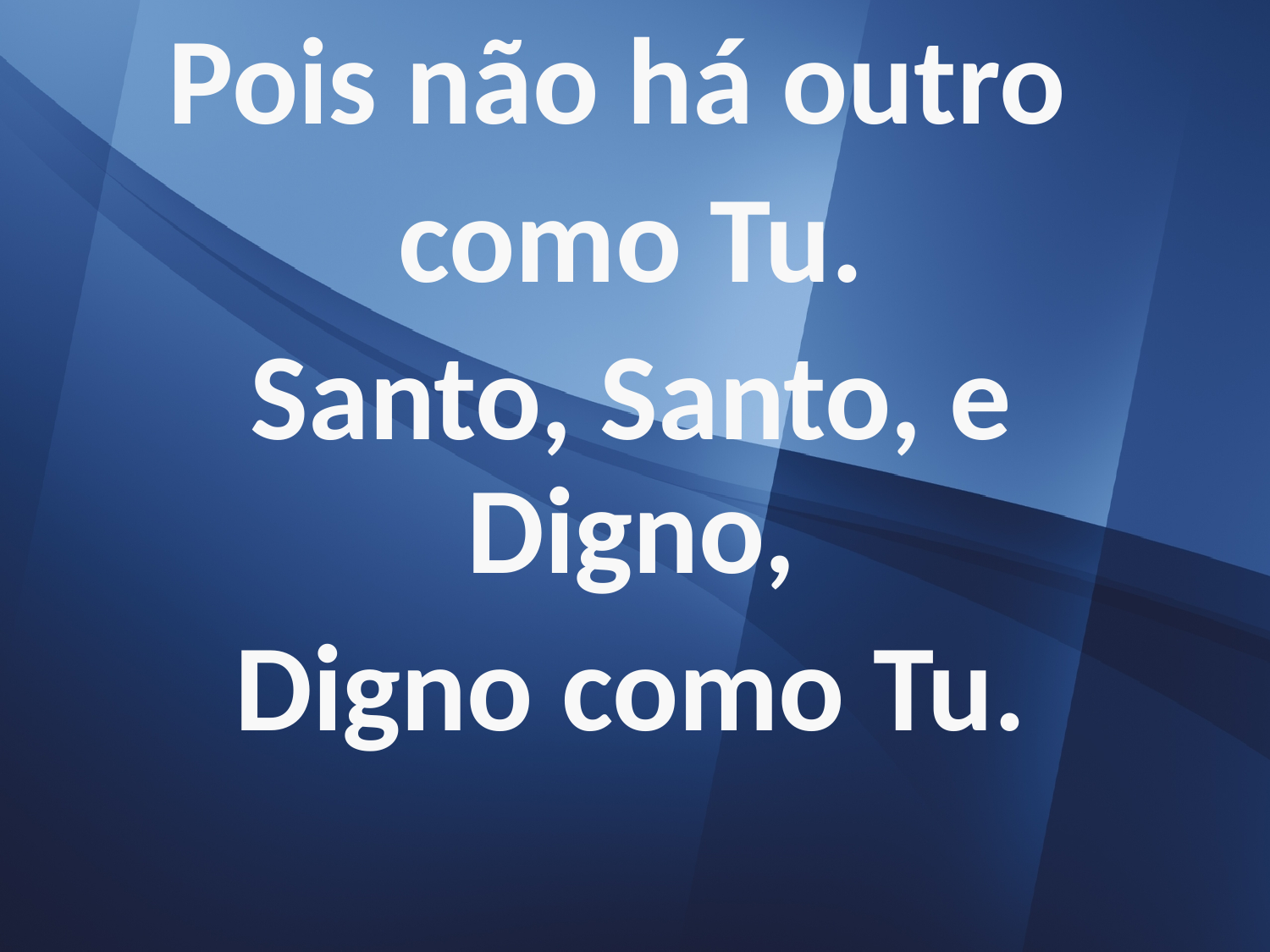

Pois não há outro
como Tu.
Santo, Santo, e Digno,
Digno como Tu.